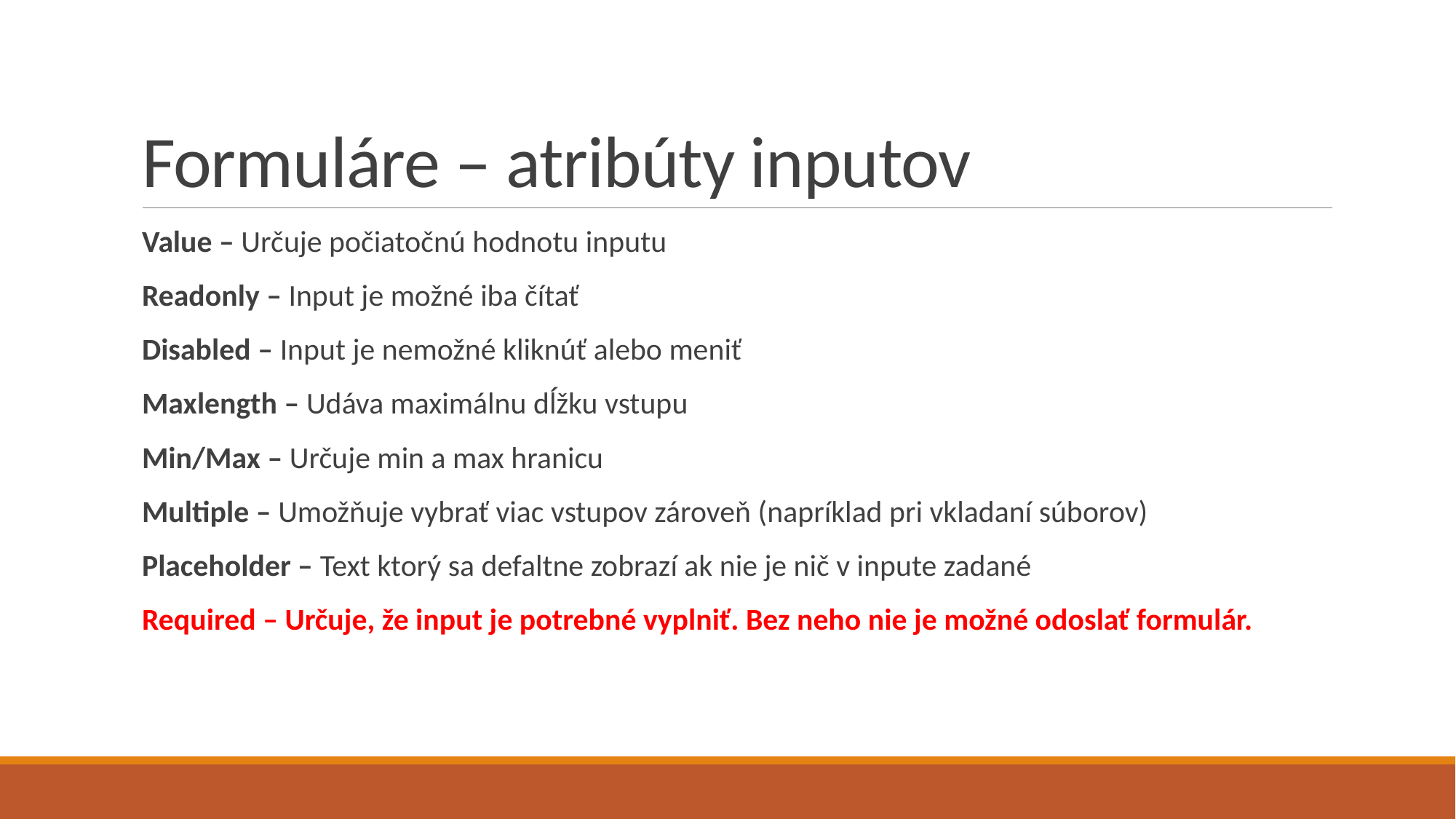

# Formuláre – atribúty inputov
Value – Určuje počiatočnú hodnotu inputu
Readonly – Input je možné iba čítať
Disabled – Input je nemožné kliknúť alebo meniť
Maxlength – Udáva maximálnu dĺžku vstupu
Min/Max – Určuje min a max hranicu
Multiple – Umožňuje vybrať viac vstupov zároveň (napríklad pri vkladaní súborov)
Placeholder – Text ktorý sa defaltne zobrazí ak nie je nič v inpute zadané
Required – Určuje, že input je potrebné vyplniť. Bez neho nie je možné odoslať formulár.